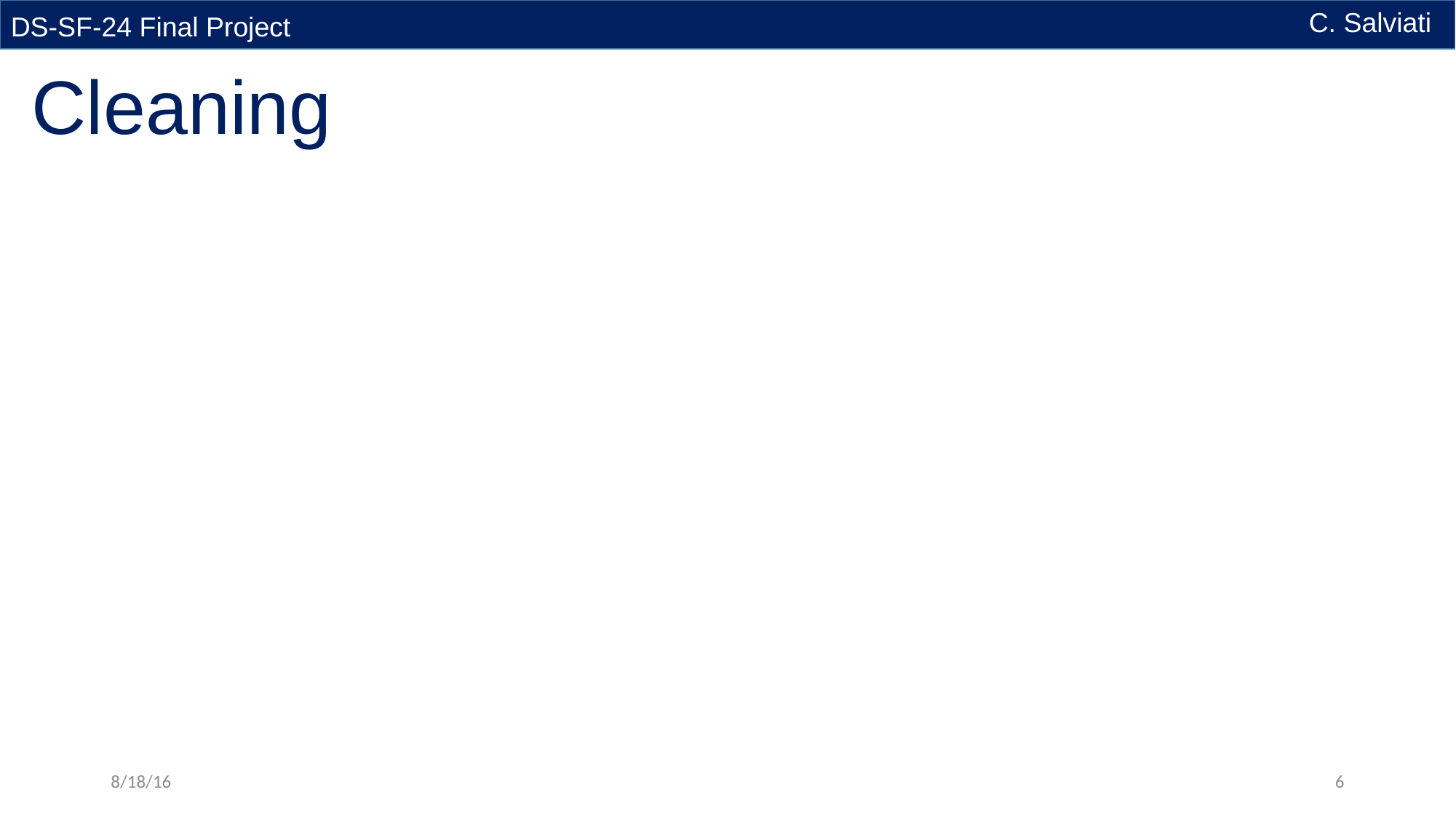

C. Salviati
DS-SF-24 Final Project
 Cleaning
8/18/16
6